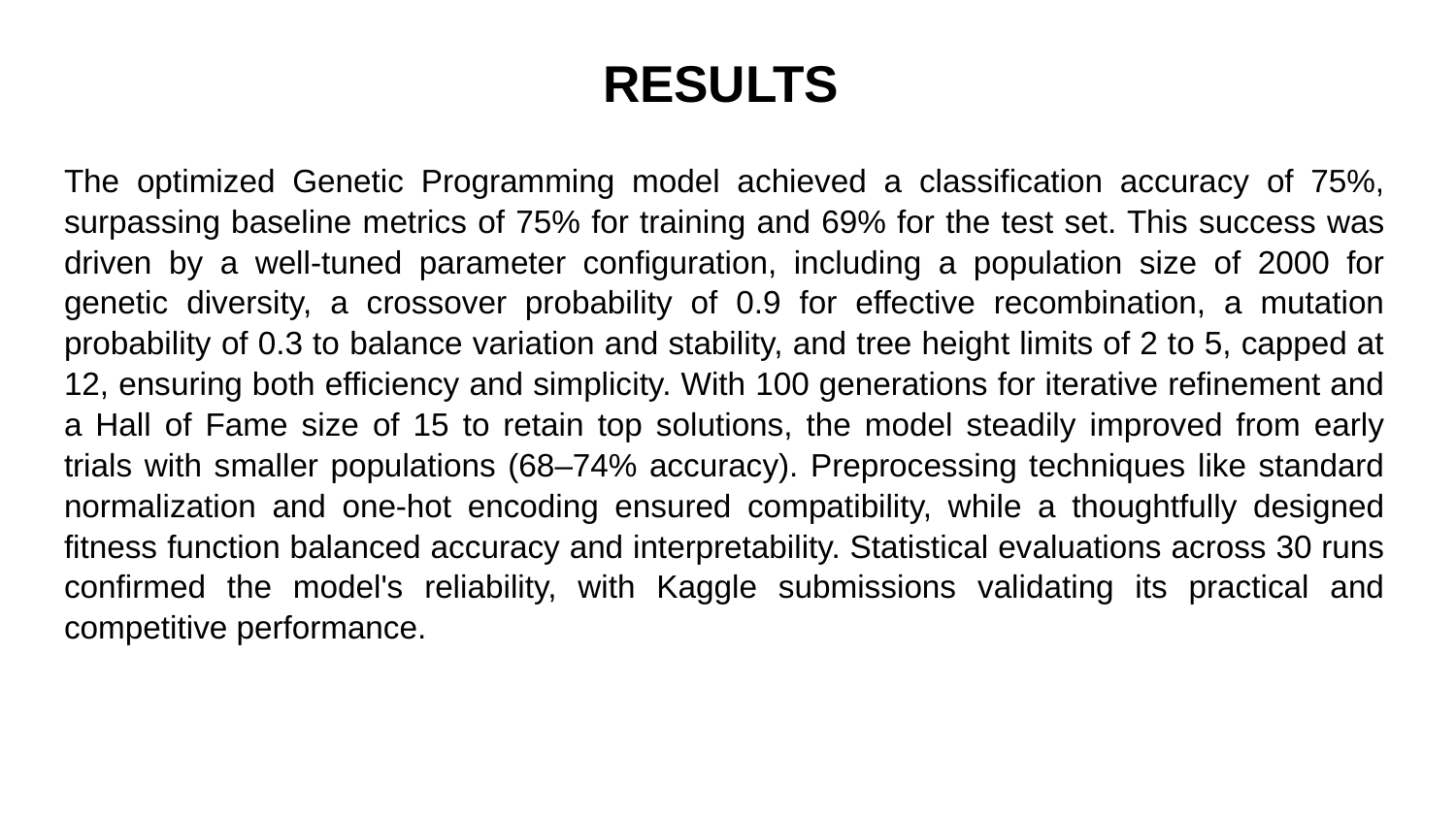

# RESULTS
The optimized Genetic Programming model achieved a classification accuracy of 75%, surpassing baseline metrics of 75% for training and 69% for the test set. This success was driven by a well-tuned parameter configuration, including a population size of 2000 for genetic diversity, a crossover probability of 0.9 for effective recombination, a mutation probability of 0.3 to balance variation and stability, and tree height limits of 2 to 5, capped at 12, ensuring both efficiency and simplicity. With 100 generations for iterative refinement and a Hall of Fame size of 15 to retain top solutions, the model steadily improved from early trials with smaller populations (68–74% accuracy). Preprocessing techniques like standard normalization and one-hot encoding ensured compatibility, while a thoughtfully designed fitness function balanced accuracy and interpretability. Statistical evaluations across 30 runs confirmed the model's reliability, with Kaggle submissions validating its practical and competitive performance.